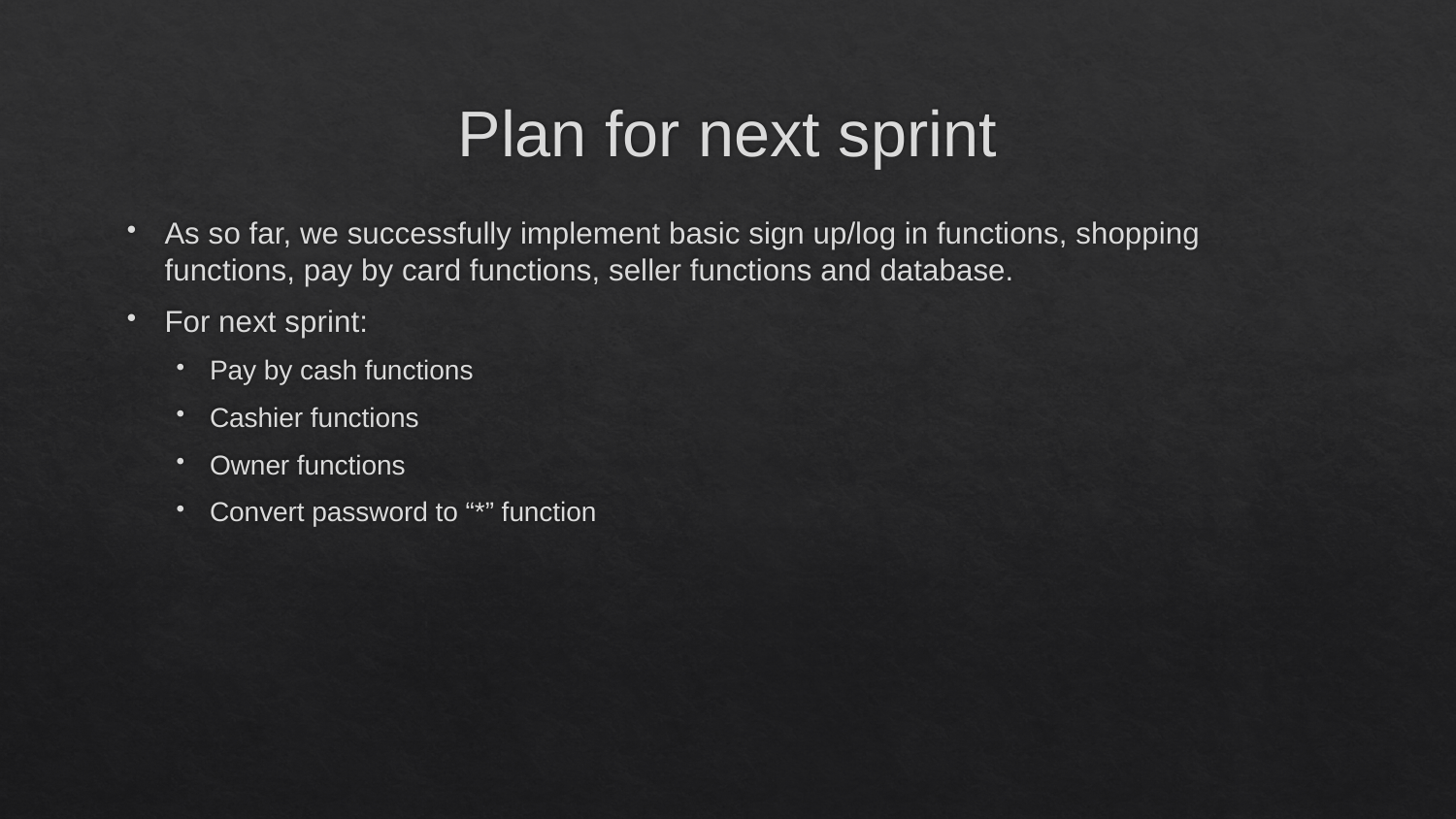

# Plan for next sprint
As so far, we successfully implement basic sign up/log in functions, shopping functions, pay by card functions, seller functions and database.
For next sprint:
Pay by cash functions
Cashier functions
Owner functions
Convert password to “*” function